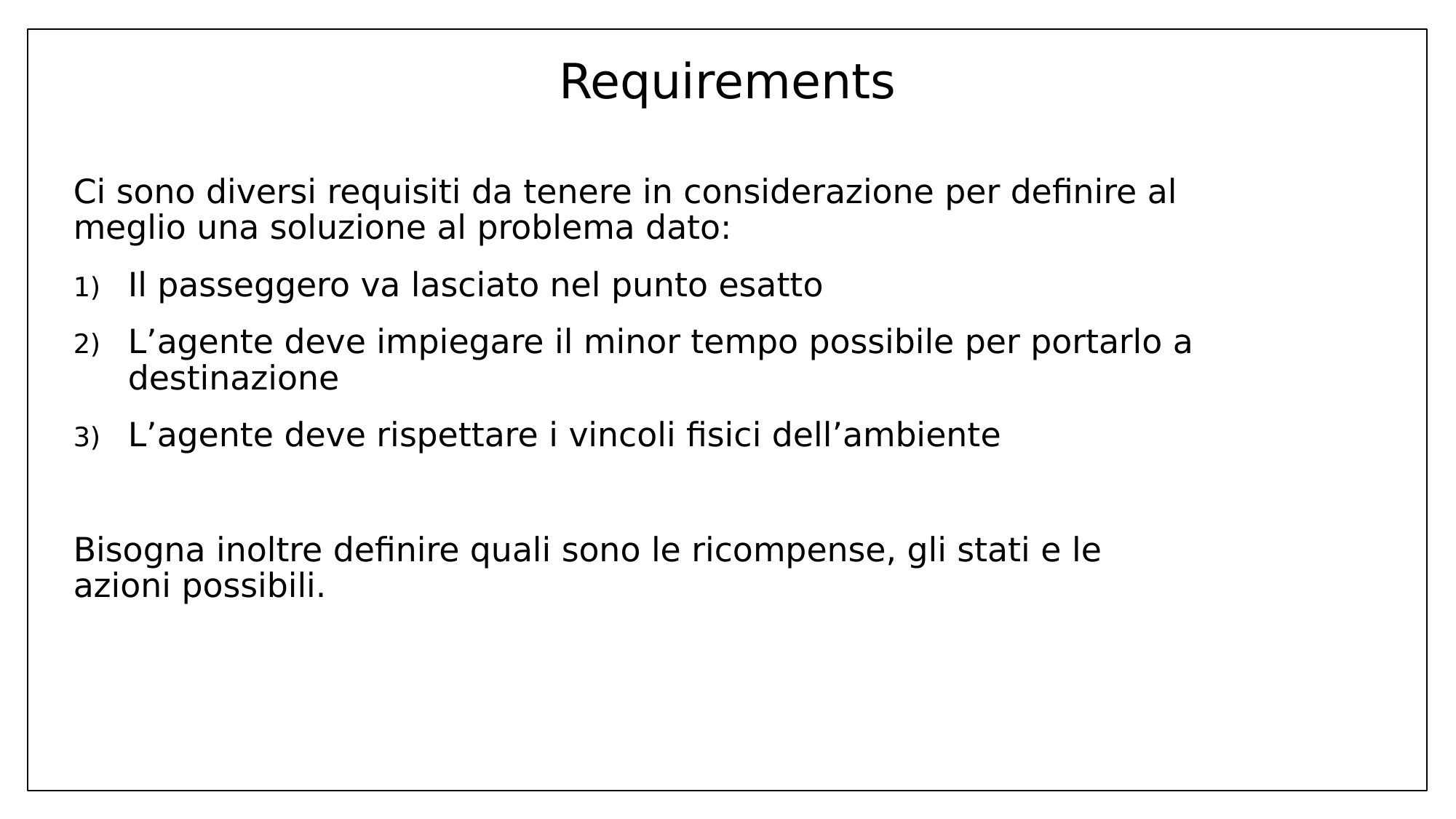

# Requirements
Ci sono diversi requisiti da tenere in considerazione per definire al meglio una soluzione al problema dato:
Il passeggero va lasciato nel punto esatto
L’agente deve impiegare il minor tempo possibile per portarlo a destinazione
L’agente deve rispettare i vincoli fisici dell’ambiente

Bisogna inoltre definire quali sono le ricompense, gli stati e le azioni possibili.